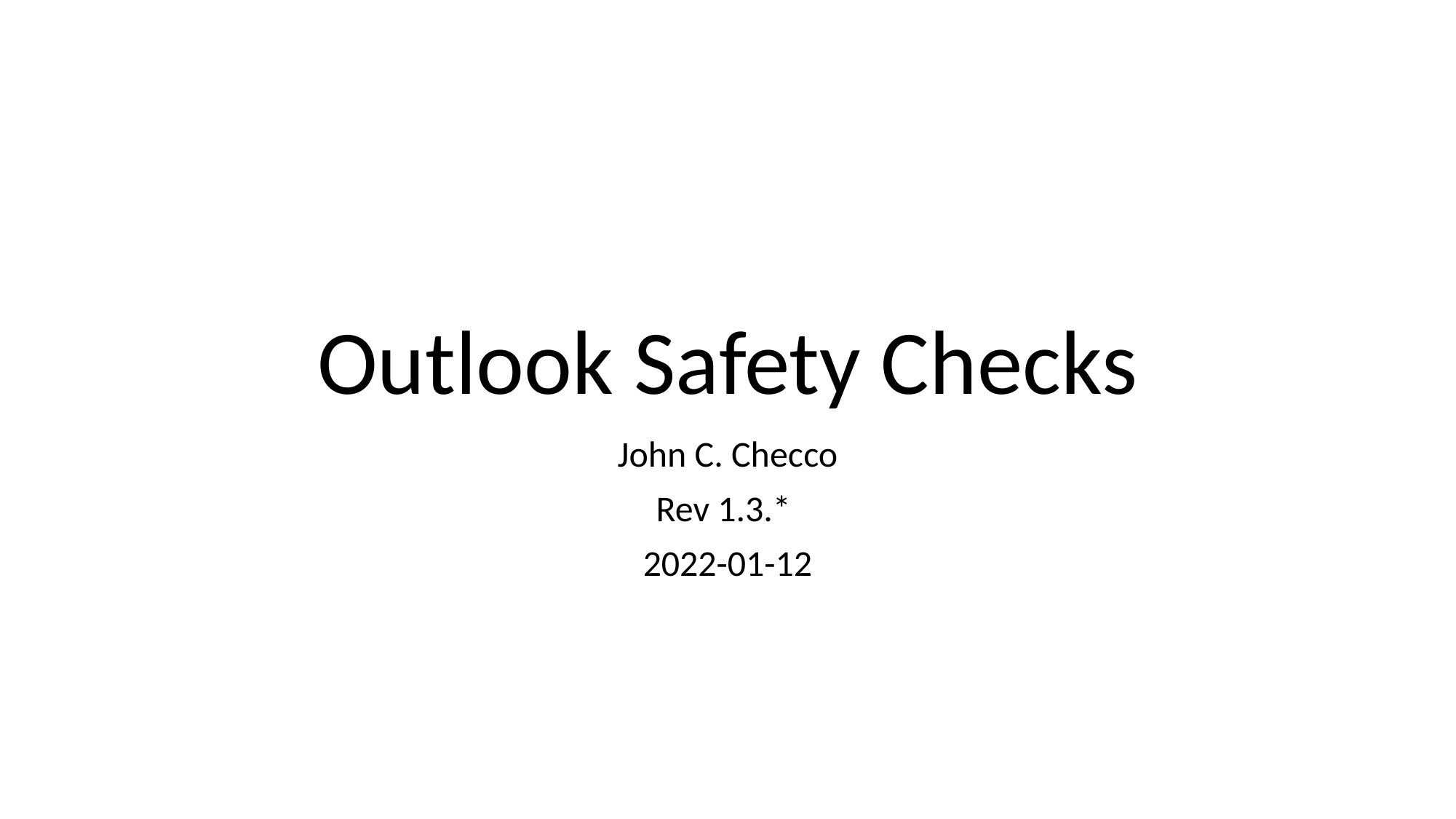

# Outlook Safety Checks
John C. Checco
Rev 1.3.*
2022-01-12